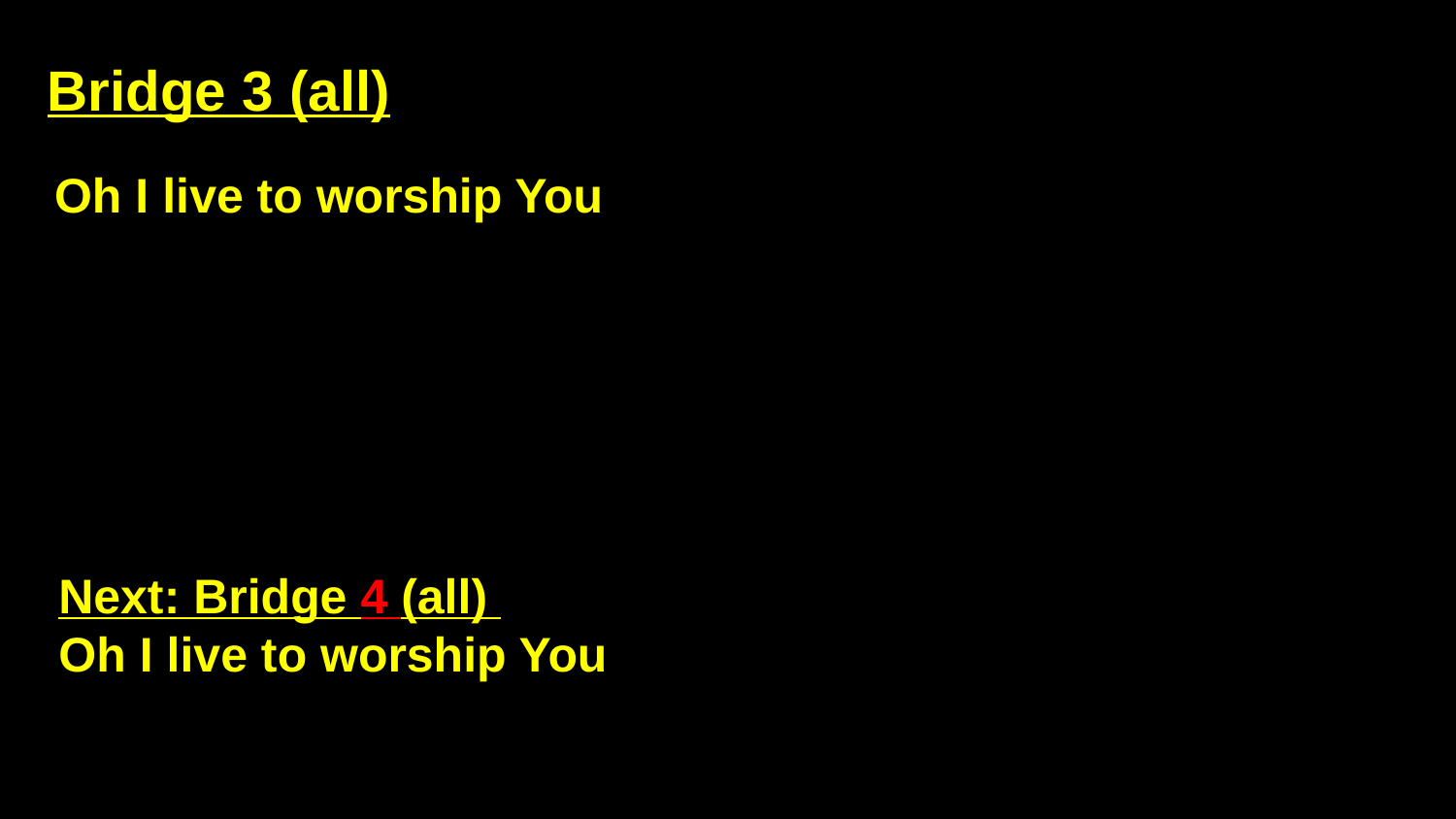

# Bridge 3 (all)
Oh I live to worship You
Next: Bridge 4 (all)
Oh I live to worship You
9